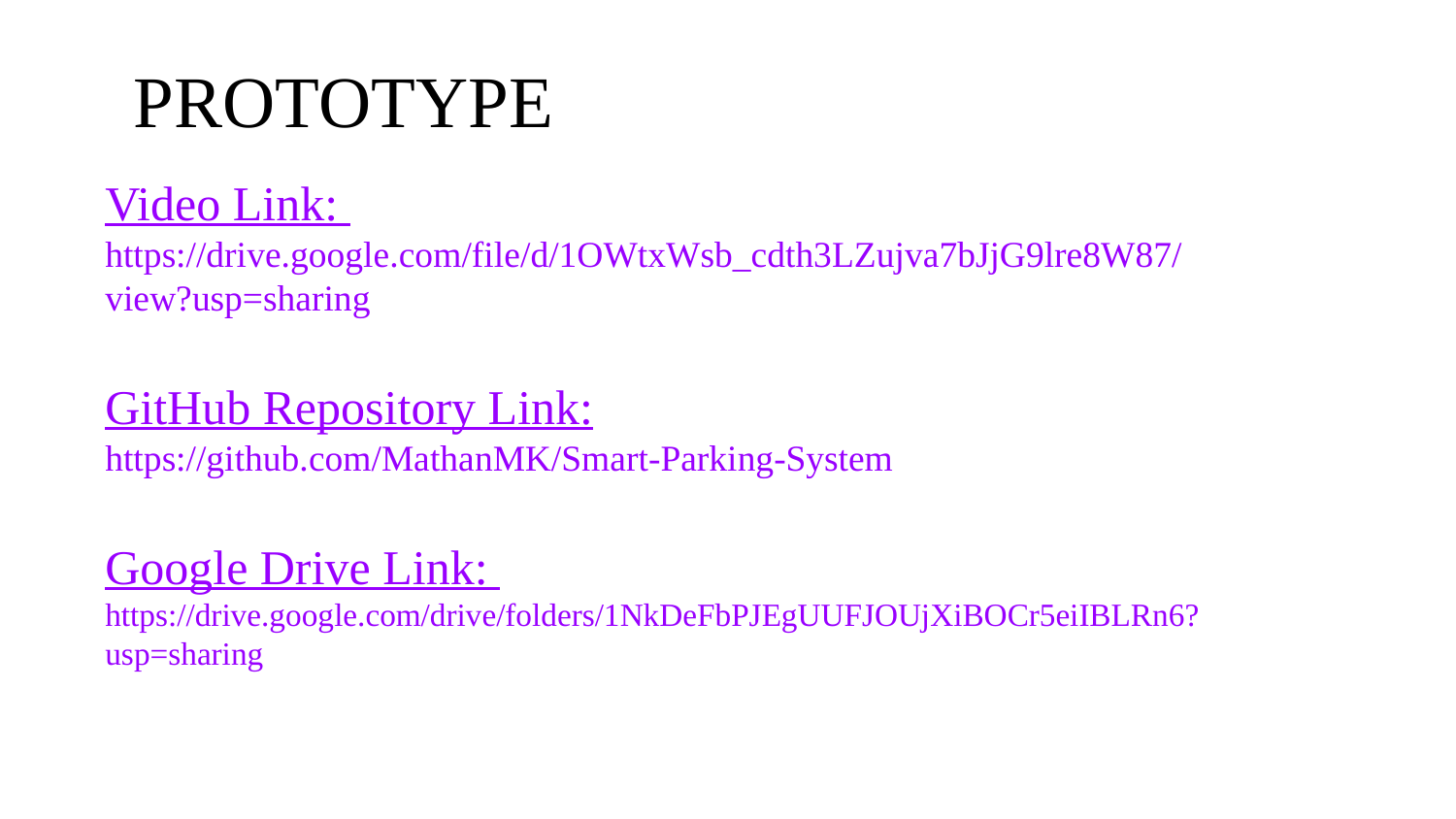

PROTOTYPE
Video Link:  https://drive.google.com/file/d/1OWtxWsb_cdth3LZujva7bJjG9lre8W87/view?usp=sharing​

GitHub Repository Link:
https://github.com/MathanMK/Smart-Parking-System​

Google Drive Link:  https://drive.google.com/drive/folders/1NkDeFbPJEgUUFJOUjXiBOCr5eiIBLRn6?usp=sharing​